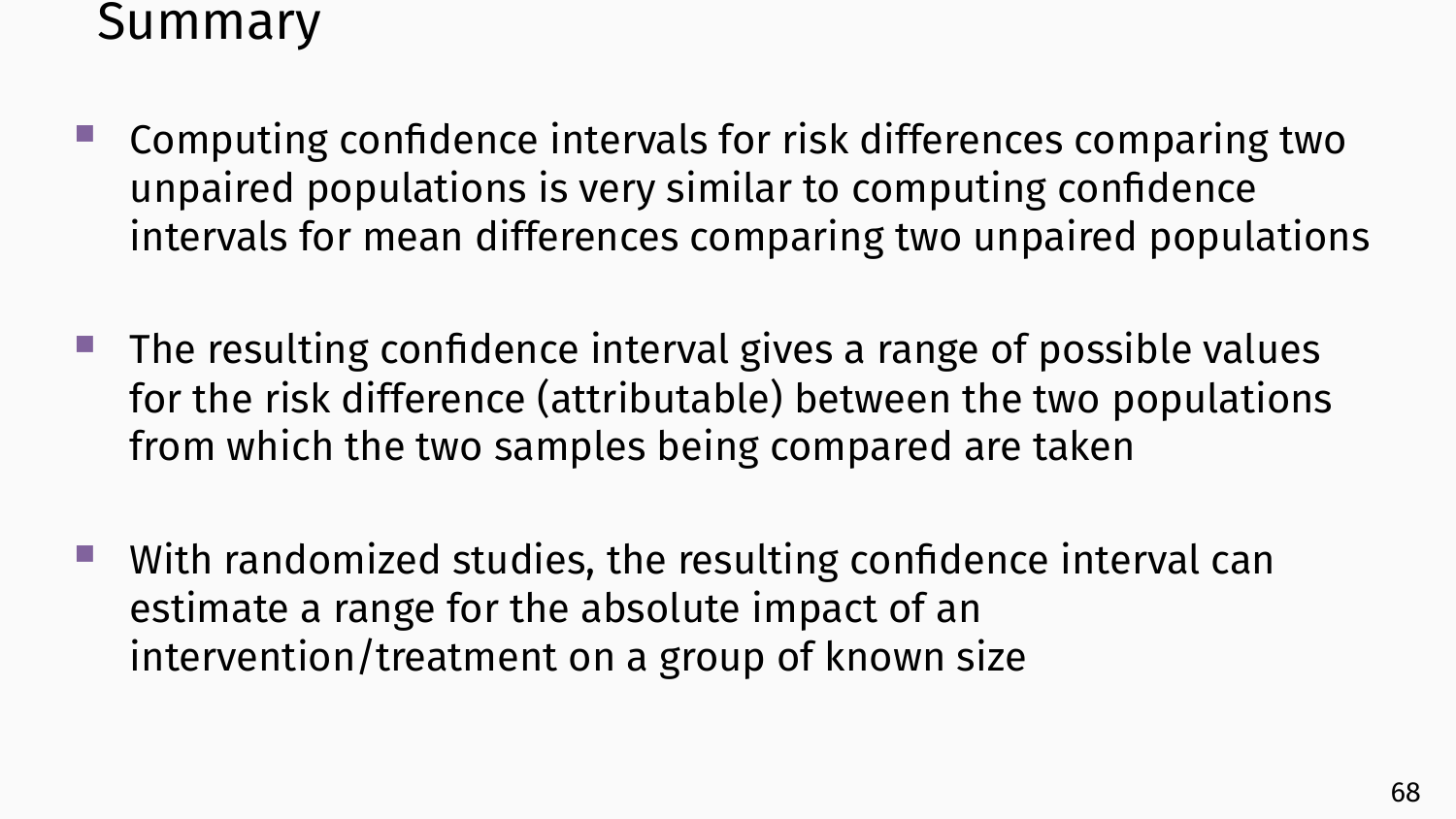

# Summary
Computing confidence intervals for risk differences comparing two unpaired populations is very similar to computing confidence intervals for mean differences comparing two unpaired populations
The resulting confidence interval gives a range of possible values for the risk difference (attributable) between the two populations from which the two samples being compared are taken
With randomized studies, the resulting confidence interval can estimate a range for the absolute impact of an intervention/treatment on a group of known size

68